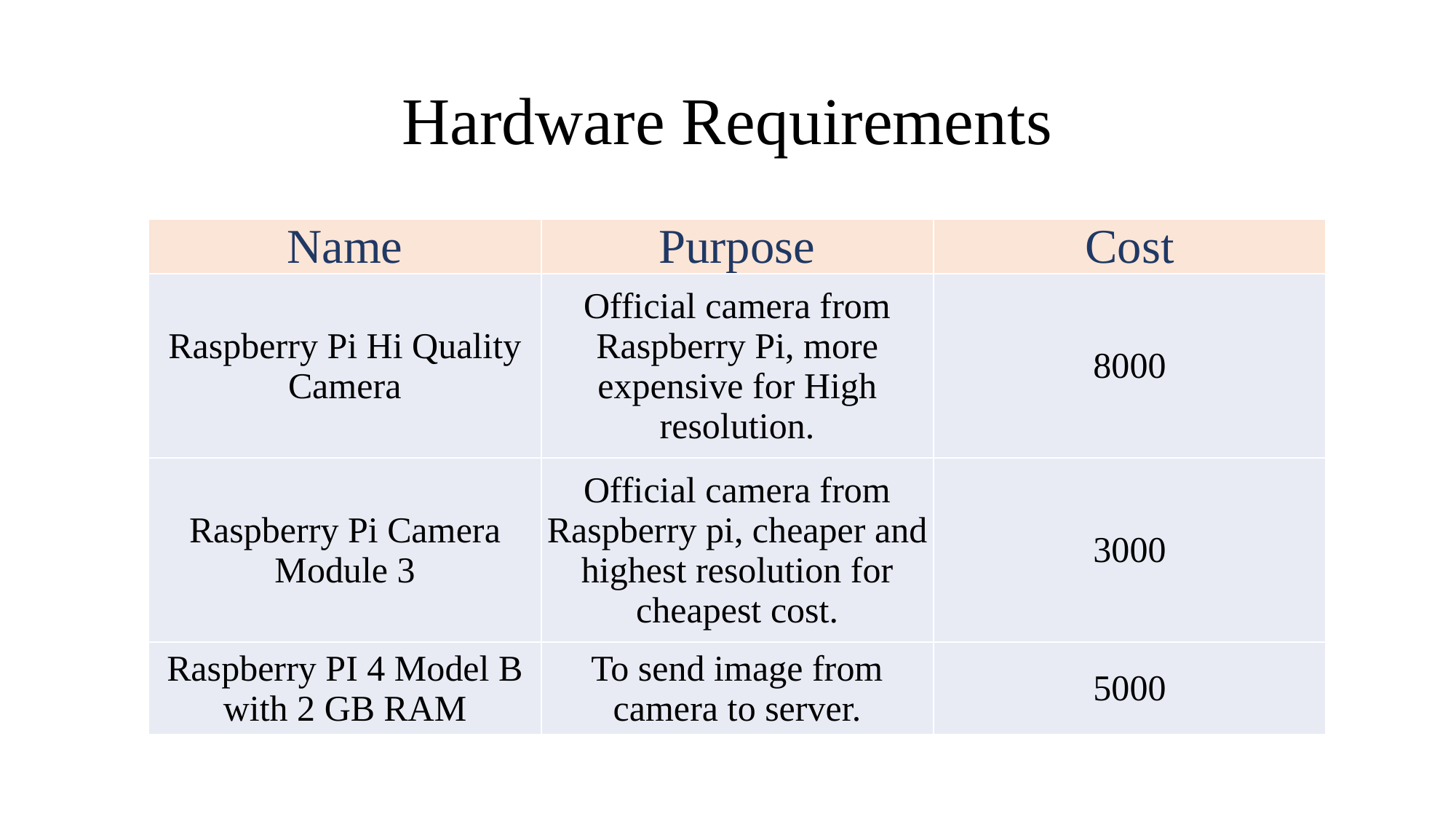

# Hardware Requirements
| Name | Purpose | Cost |
| --- | --- | --- |
| Raspberry Pi Hi Quality Camera | Official camera from Raspberry Pi, more expensive for High resolution. | 8000 |
| Raspberry Pi Camera Module 3 | Official camera from Raspberry pi, cheaper and highest resolution for cheapest cost. | 3000 |
| Raspberry PI 4 Model B with 2 GB RAM | To send image from camera to server. | 5000 |